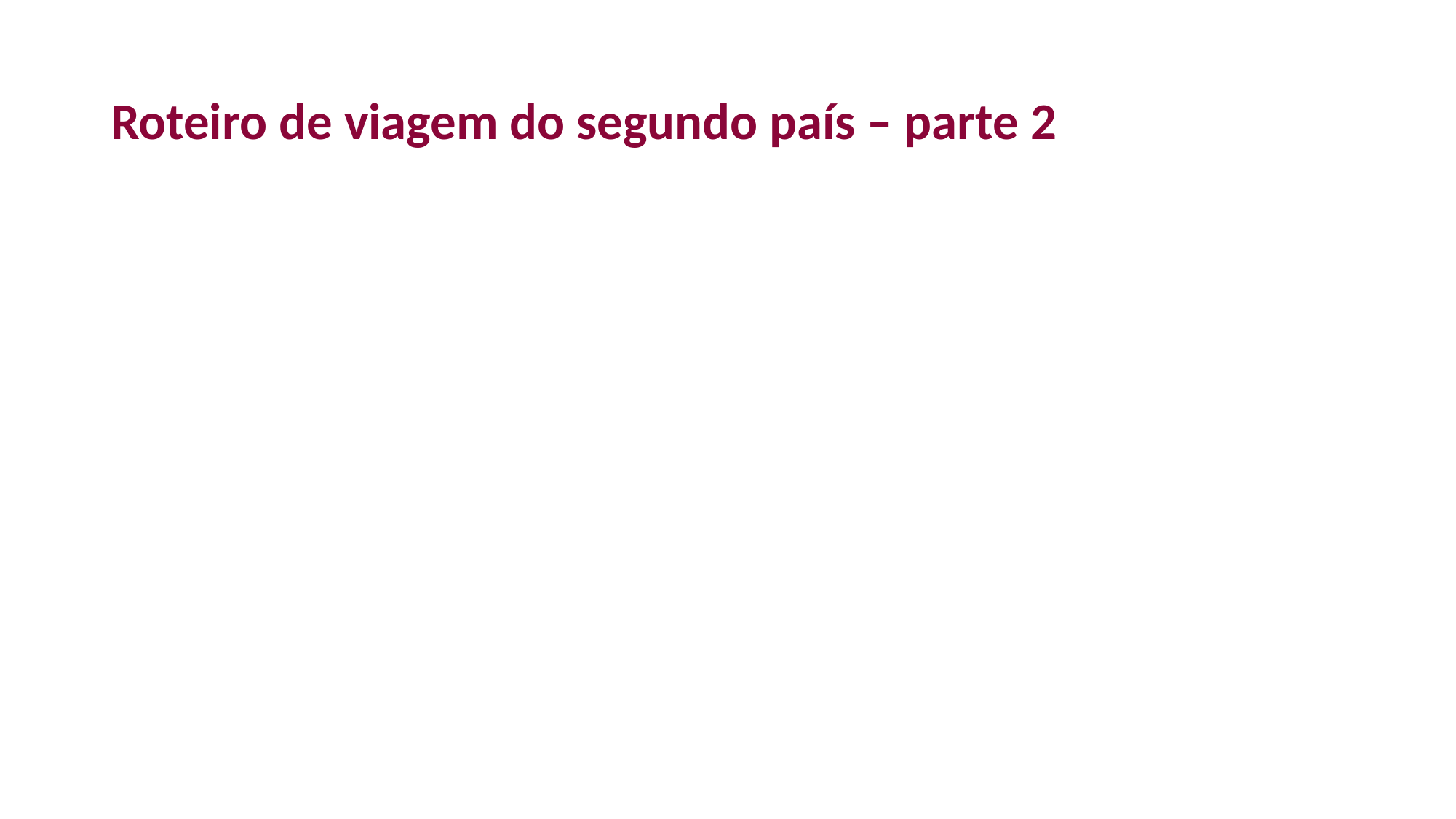

# Roteiro de viagem do segundo país – parte 2